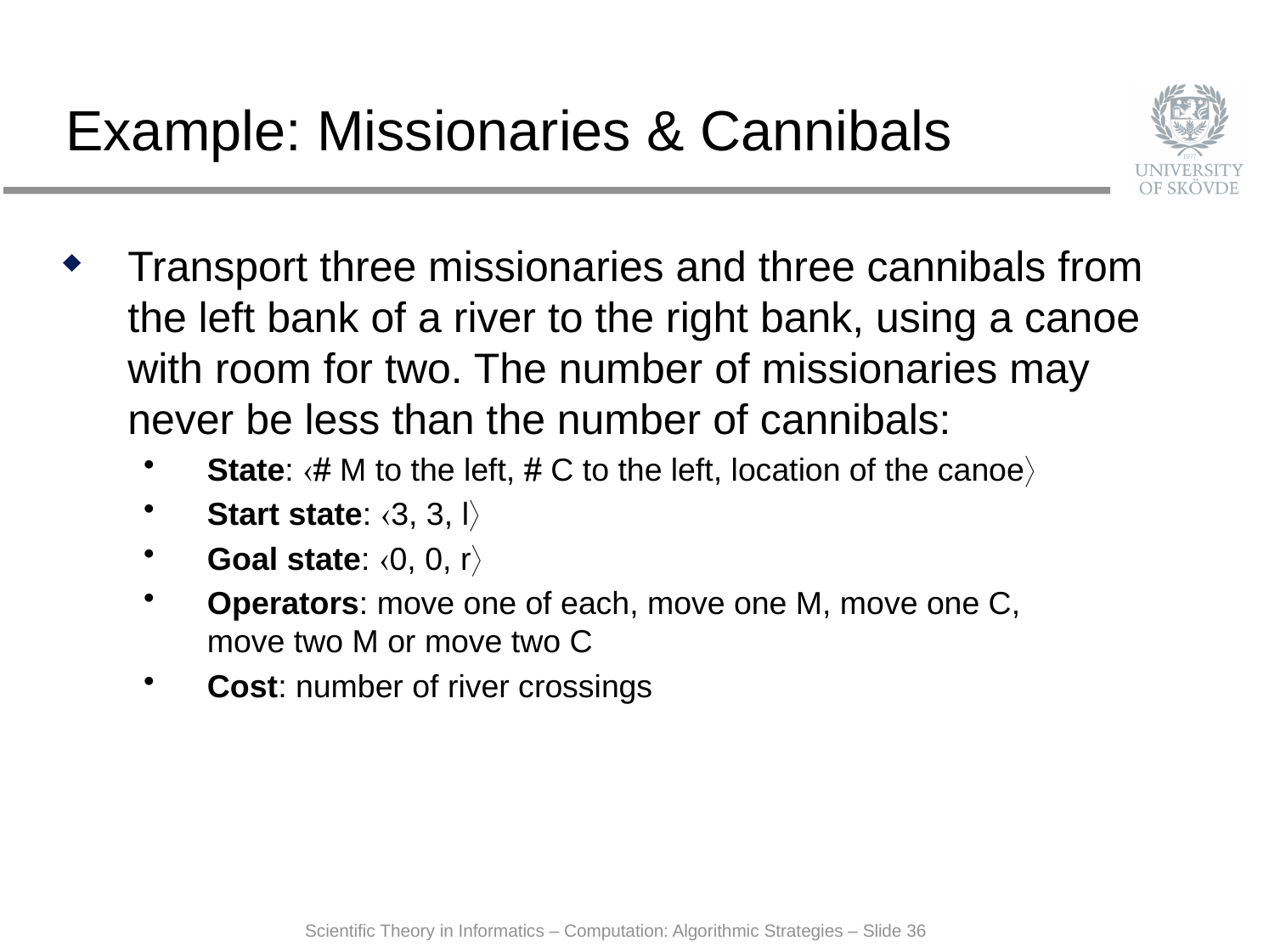

# Example: Missionaries & Cannibals
Transport three missionaries and three cannibals from the left bank of a river to the right bank, using a canoe with room for two. The number of missionaries may never be less than the number of cannibals:
State: 〈# M to the left, # C to the left, location of the canoe〉
Start state: 〈3, 3, l〉
Goal state: 〈0, 0, r〉
Operators: move one of each, move one M, move one C,
move two M or move two C
Cost: number of river crossings